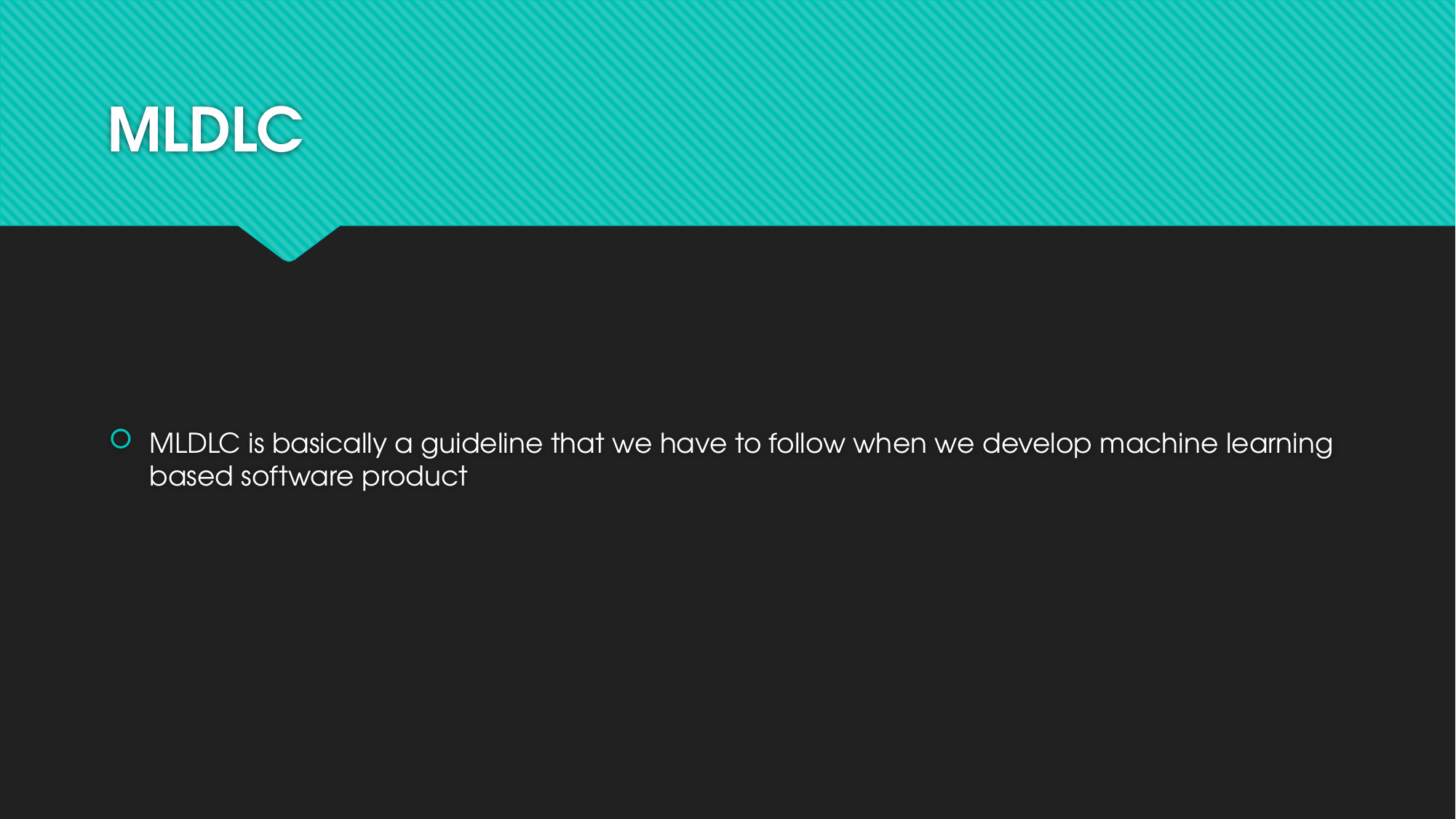

# MLDLC
MLDLC is basically a guideline that we have to follow when we develop machine learning based software product